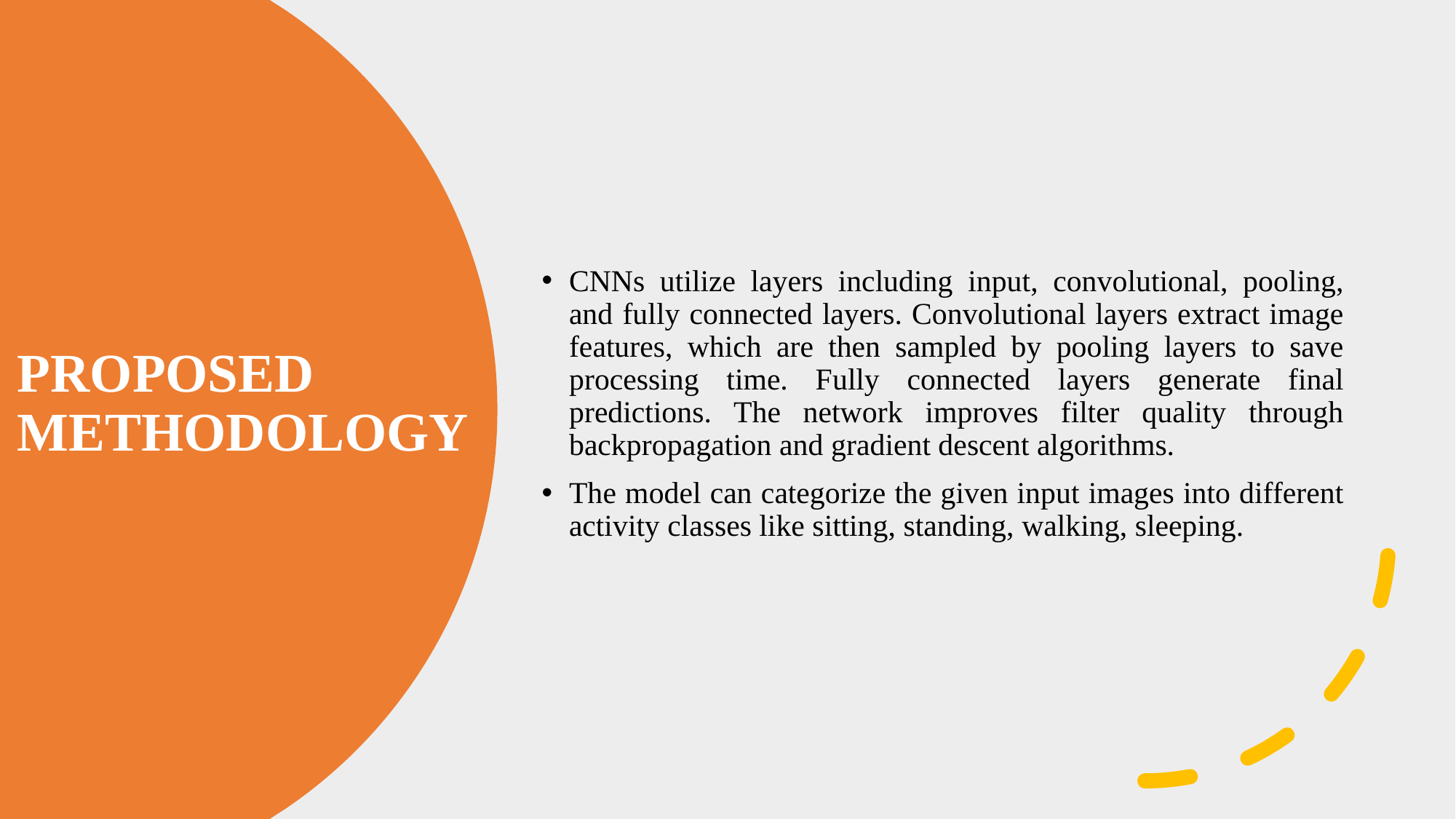

CNNs utilize layers including input, convolutional, pooling, and fully connected layers. Convolutional layers extract image features, which are then sampled by pooling layers to save processing time. Fully connected layers generate final predictions. The network improves filter quality through backpropagation and gradient descent algorithms.
The model can categorize the given input images into different activity classes like sitting, standing, walking, sleeping.
# PROPOSED METHODOLOGY